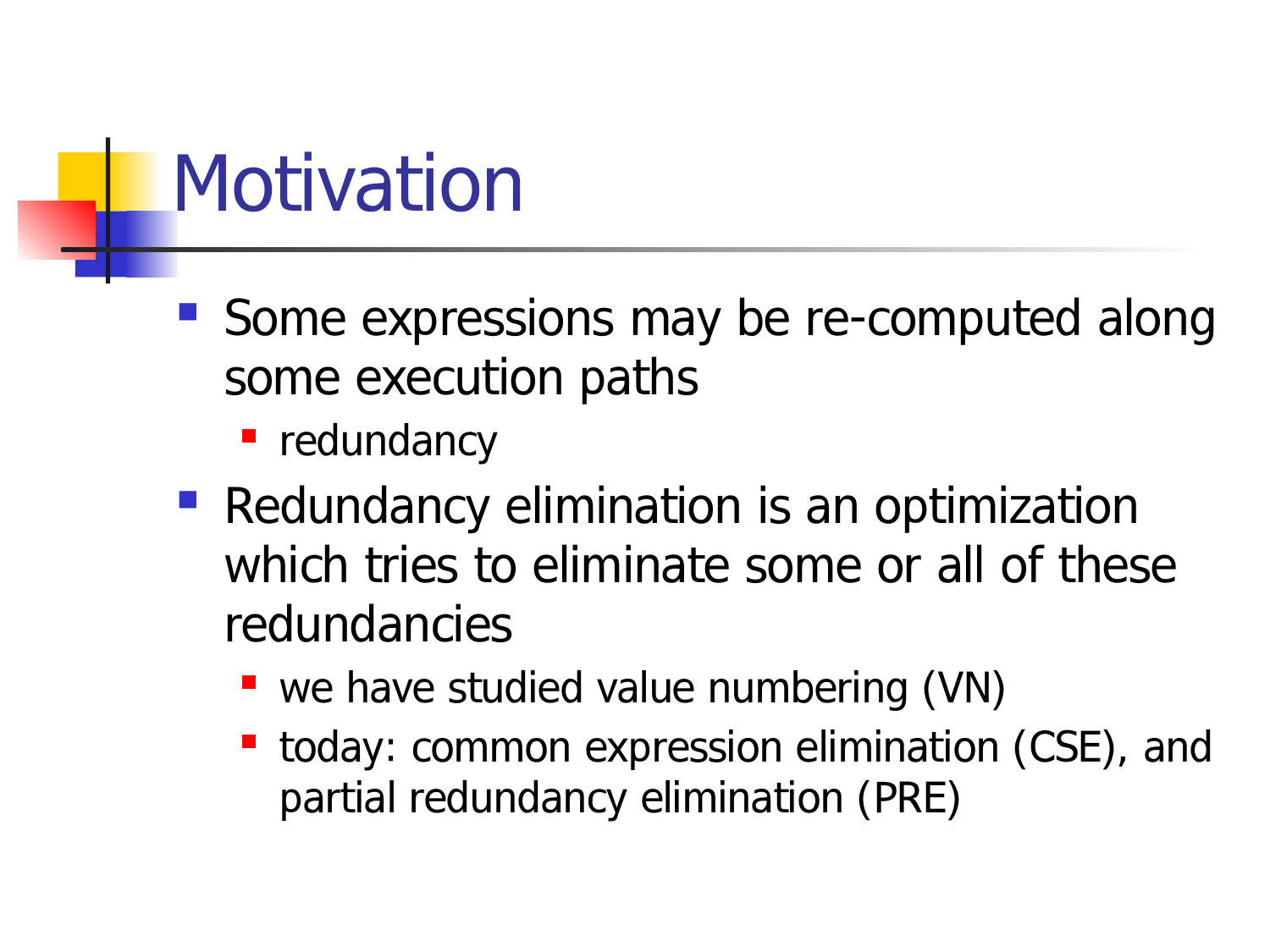

# Motivation
Some expressions may be re-computed along some execution paths
redundancy
Redundancy elimination is an optimization which tries to eliminate some or all of these redundancies
we have studied value numbering (VN)
today: common expression elimination (CSE), and partial redundancy elimination (PRE)